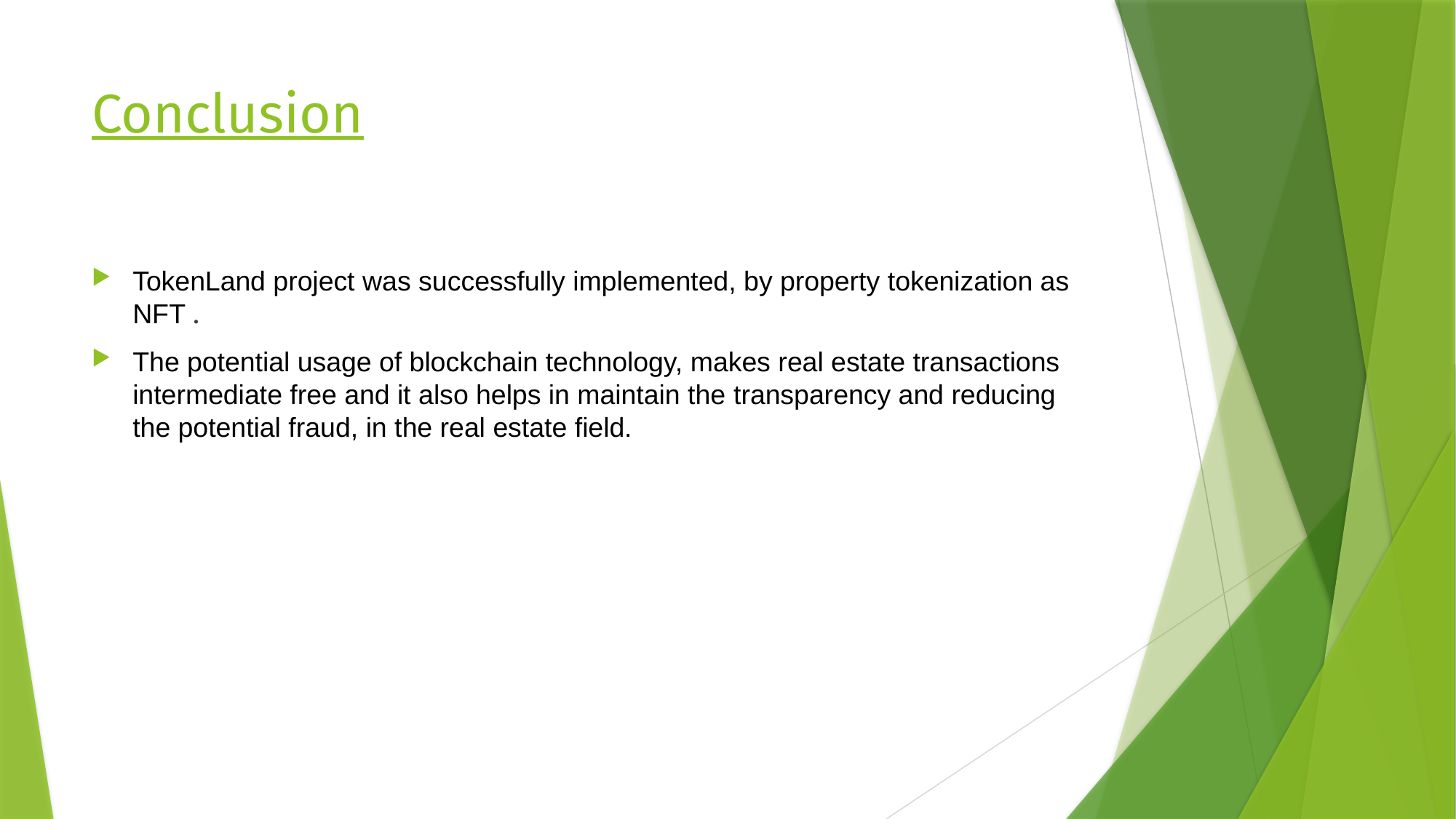

# Conclusion
TokenLand project was successfully implemented, by property tokenization as NFT .
The potential usage of blockchain technology, makes real estate transactions intermediate free and it also helps in maintain the transparency and reducing the potential fraud, in the real estate field.